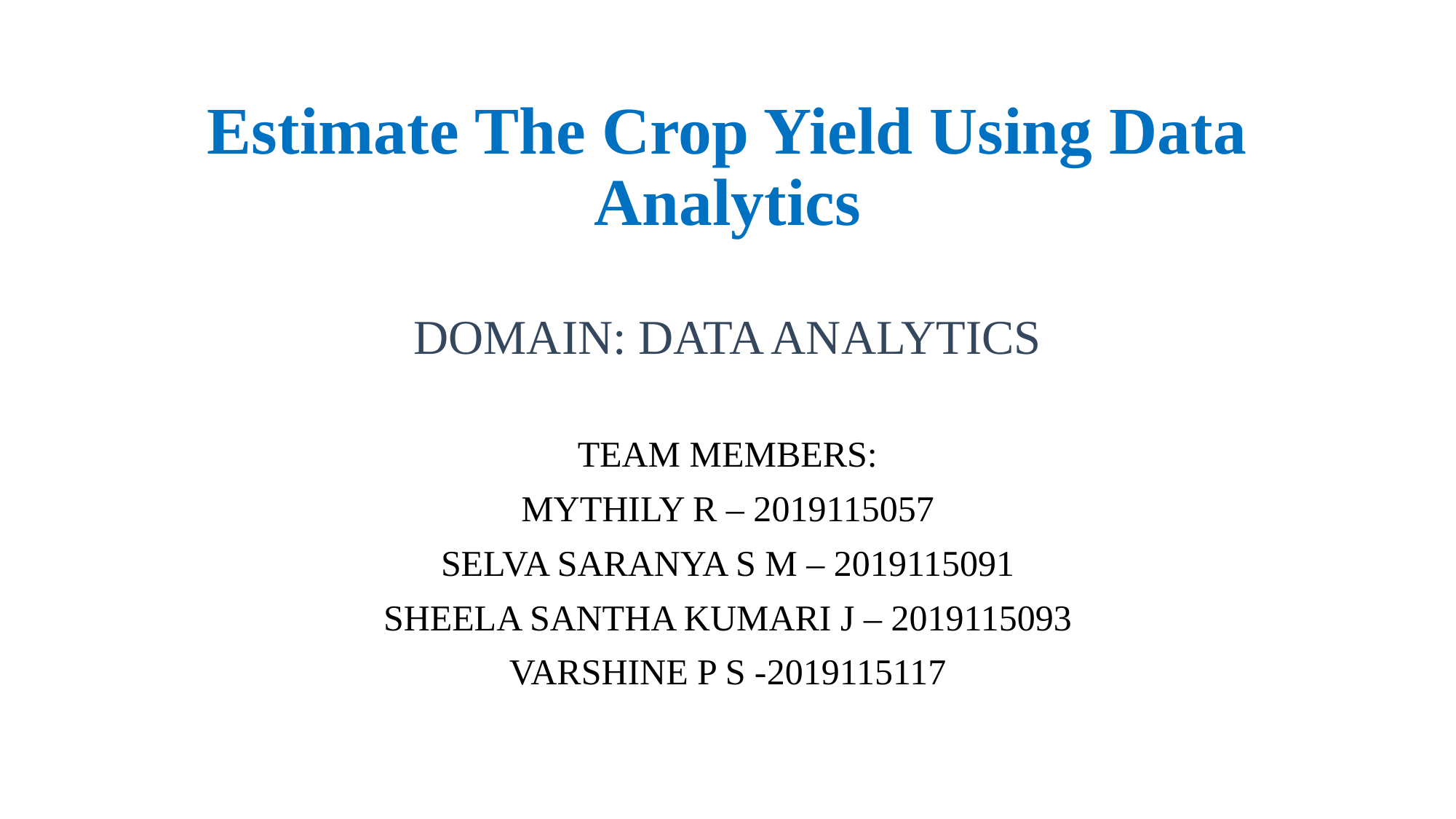

# Estimate The Crop Yield Using Data Analytics DOMAIN: DATA ANALYTICS
TEAM MEMBERS:
MYTHILY R – 2019115057
SELVA SARANYA S M – 2019115091
SHEELA SANTHA KUMARI J – 2019115093
VARSHINE P S -2019115117